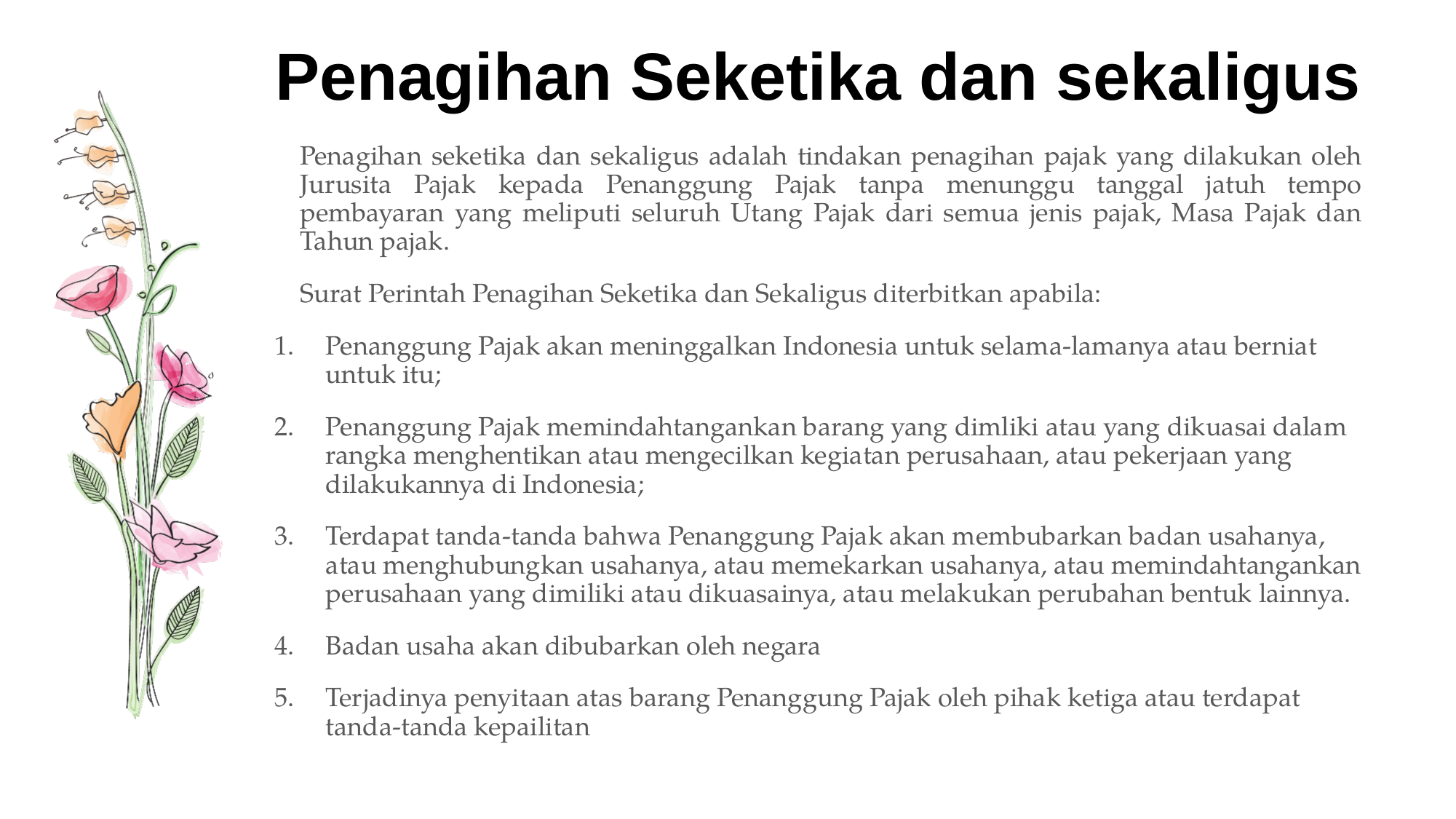

# Penagihan Seketika dan sekaligus
		Penagihan seketika dan sekaligus adalah tindakan penagihan pajak yang dilakukan oleh Jurusita Pajak kepada Penanggung Pajak tanpa menunggu tanggal jatuh tempo pembayaran yang meliputi seluruh Utang Pajak dari semua jenis pajak, Masa Pajak dan Tahun pajak.
	Surat Perintah Penagihan Seketika dan Sekaligus diterbitkan apabila:
Penanggung Pajak akan meninggalkan Indonesia untuk selama-lamanya atau berniat untuk itu;
Penanggung Pajak memindahtangankan barang yang dimliki atau yang dikuasai dalam rangka menghentikan atau mengecilkan kegiatan perusahaan, atau pekerjaan yang dilakukannya di Indonesia;
Terdapat tanda-tanda bahwa Penanggung Pajak akan membubarkan badan usahanya, atau menghubungkan usahanya, atau memekarkan usahanya, atau memindahtangankan perusahaan yang dimiliki atau dikuasainya, atau melakukan perubahan bentuk lainnya.
Badan usaha akan dibubarkan oleh negara
Terjadinya penyitaan atas barang Penanggung Pajak oleh pihak ketiga atau terdapat tanda-tanda kepailitan